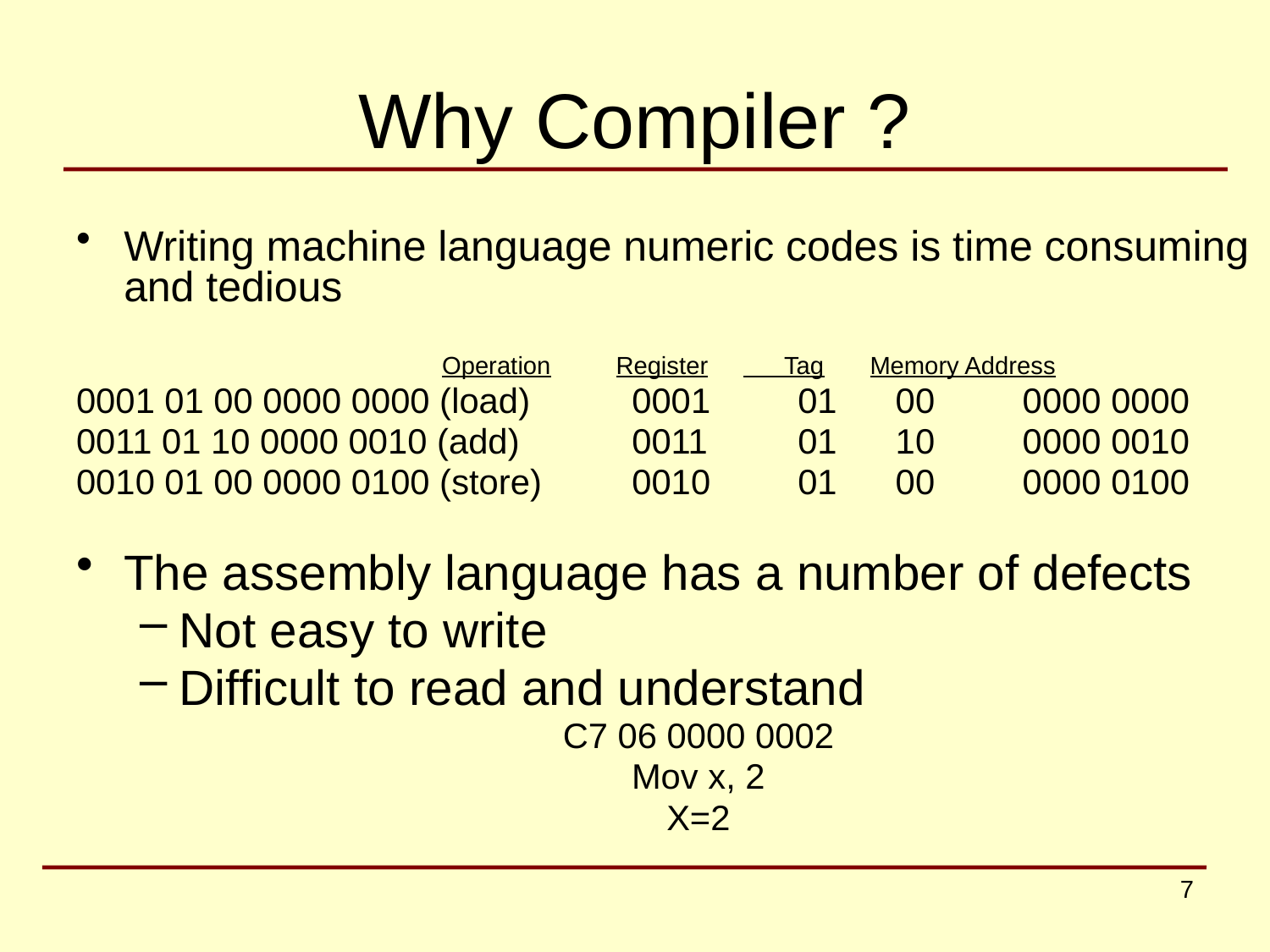

# Why Compiler ?

Writing machine language numeric codes is time consuming and tedious

                Operation	Register	      Tag	Memory Address
0001 01 00 0000 0000 (load)	0001	    01	 00	 0000 0000
0011 01 10 0000 0010 (add)	0011	    01	 10	 0000 0010
0010 01 00 0000 0100 (store)	0010	    01	 00	 0000 0100

The assembly language has a number of defects
Not easy to write
Difficult to read and understand
C7 06 0000 0002
Mov x, 2
X=2

7